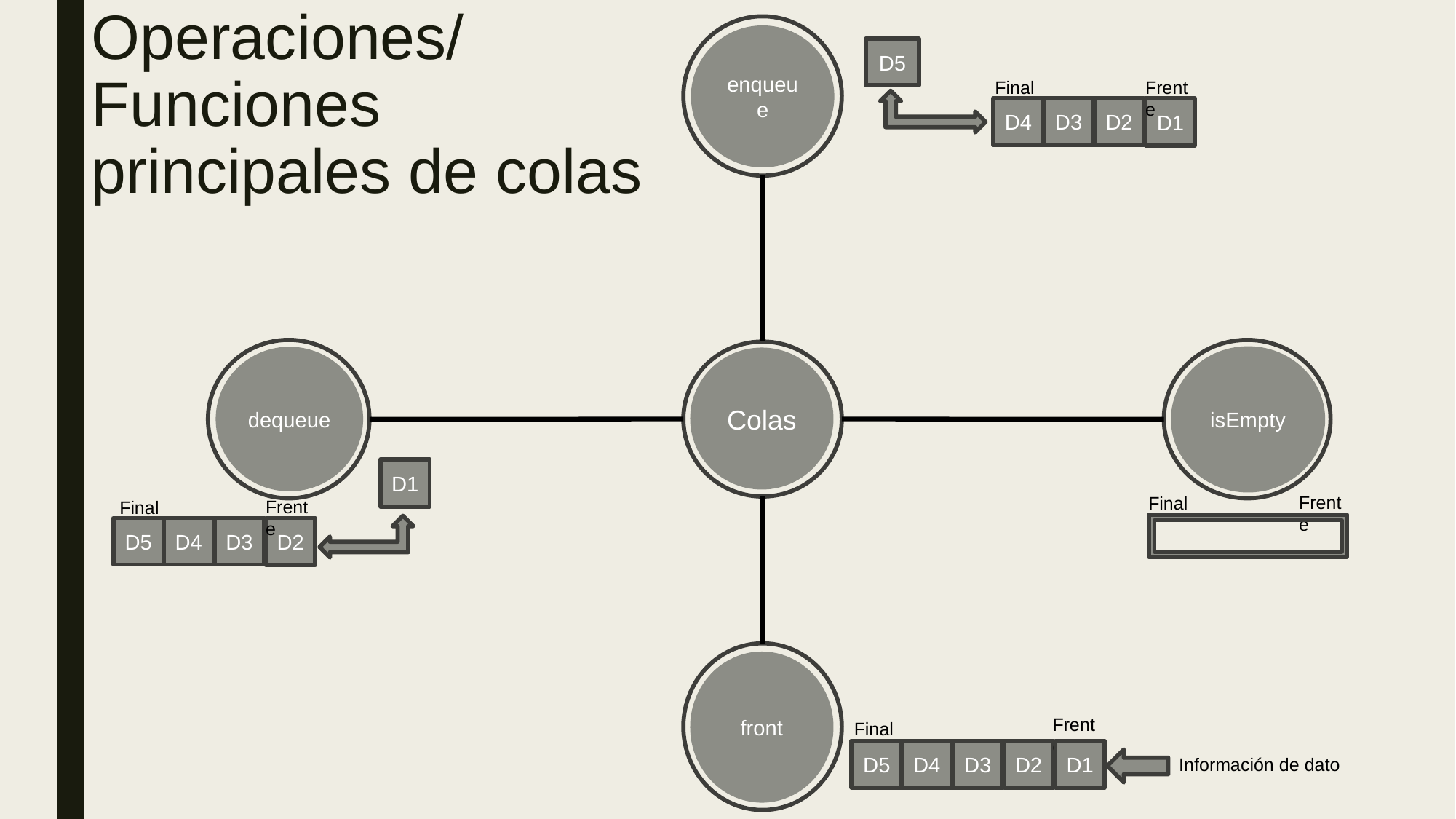

# Operaciones/ Funciones principales de colas

enqueue
D5
Frente
Final

D4
D3
D2
D1

isEmpty
dequeue
Colas
D1
Frente
Final
Frente
Final

D5
D4
D3
D2

front
Frente
Final
D5
D4
D3
D2
D1
Información de dato